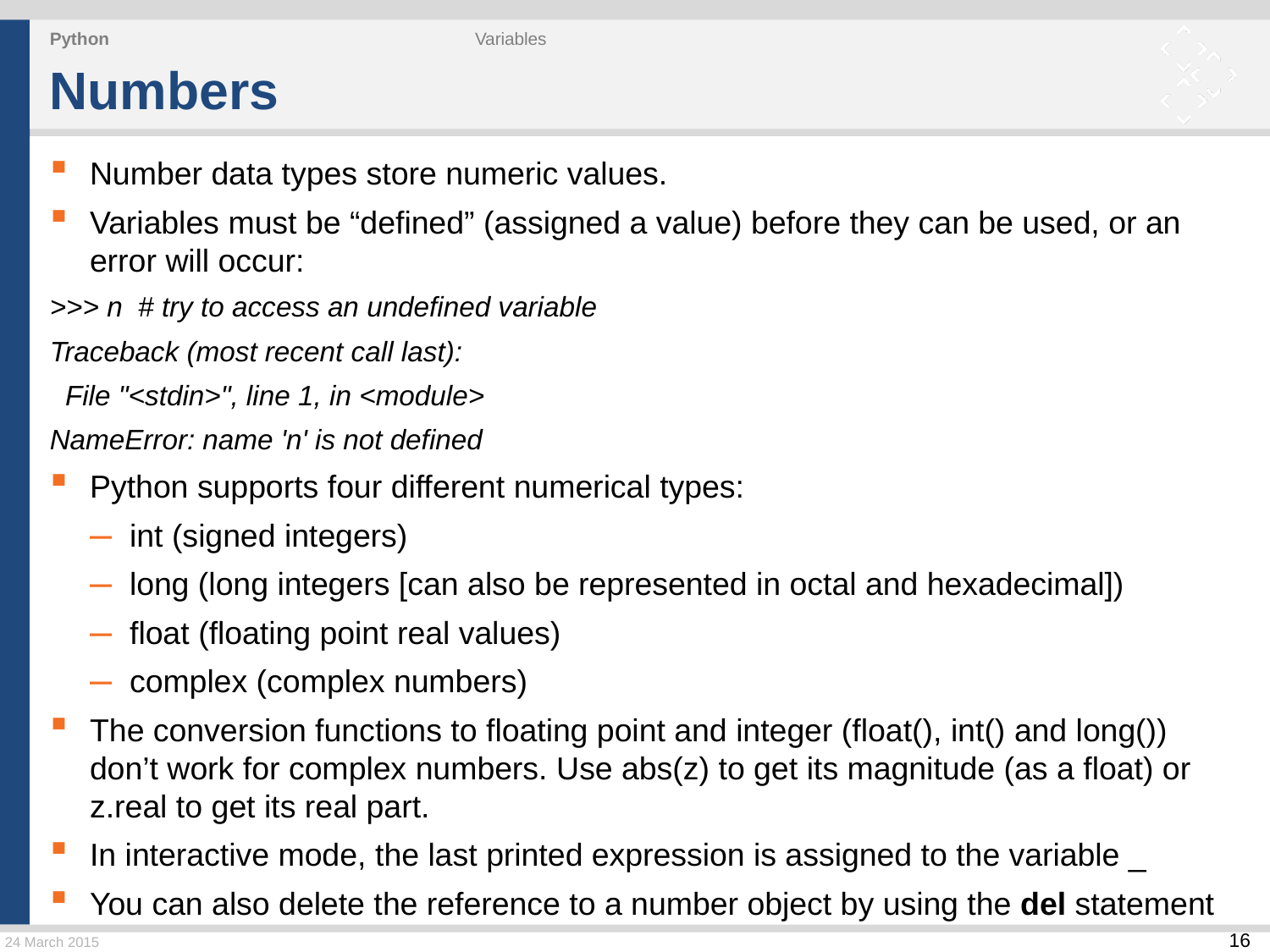

Python
Variables
Numbers
Number data types store numeric values.
Variables must be “defined” (assigned a value) before they can be used, or an error will occur:
>>> n  # try to access an undefined variable
Traceback (most recent call last):
  File "<stdin>", line 1, in <module>
NameError: name 'n' is not defined
Python supports four different numerical types:
int (signed integers)
long (long integers [can also be represented in octal and hexadecimal])
float (floating point real values)
complex (complex numbers)
The conversion functions to floating point and integer (float(), int() and long()) don’t work for complex numbers. Use abs(z) to get its magnitude (as a float) or z.real to get its real part.
In interactive mode, the last printed expression is assigned to the variable _
You can also delete the reference to a number object by using the del statement

24 March 2015